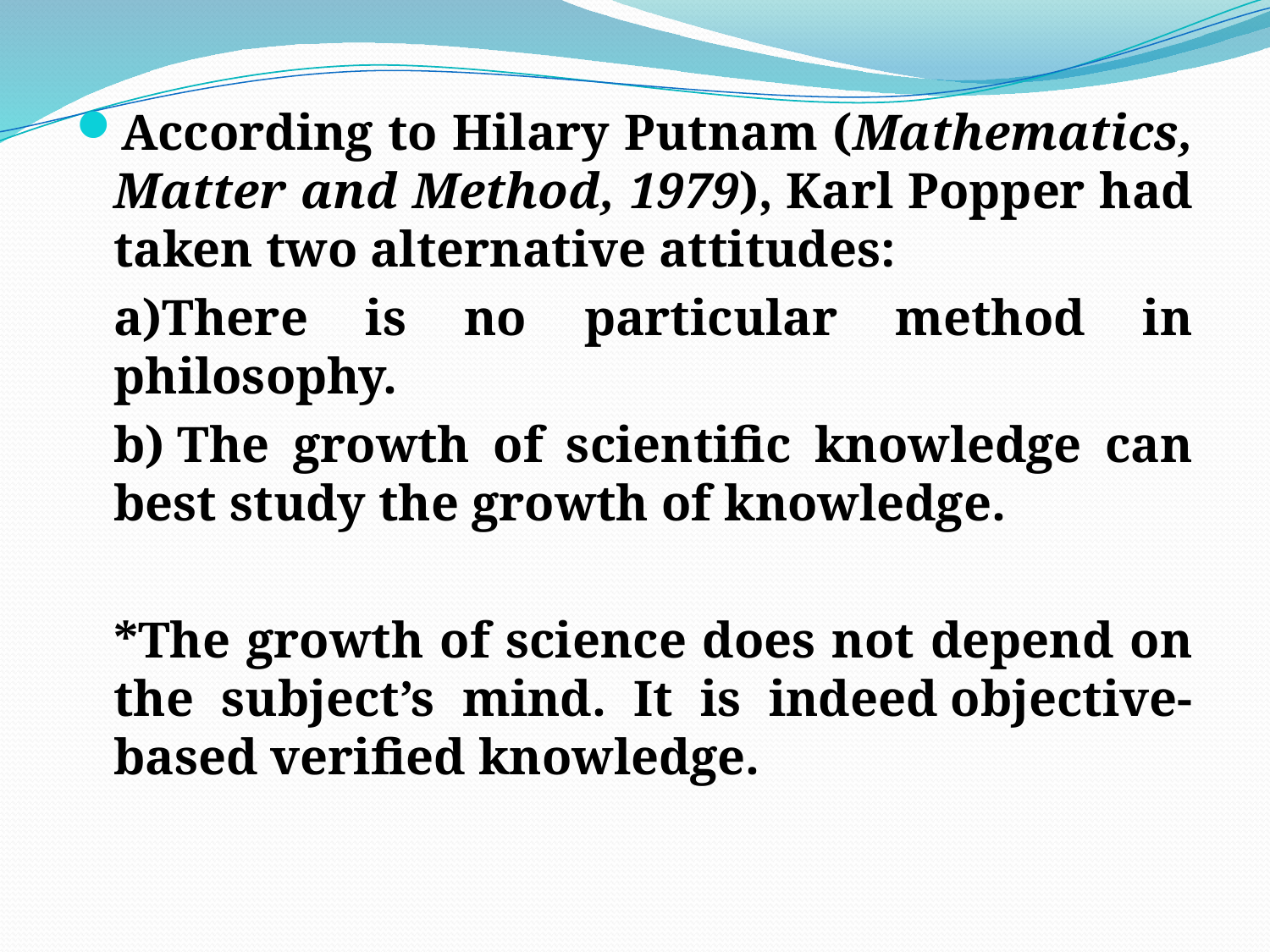

#
According to Hilary Putnam (Mathematics, Matter and Method, 1979), Karl Popper had taken two alternative attitudes:
	a)There is no particular method in philosophy.
	b) The growth of scientific knowledge can best study the growth of knowledge.

	*The growth of science does not depend on the subject’s mind. It is indeed objective-based verified knowledge.